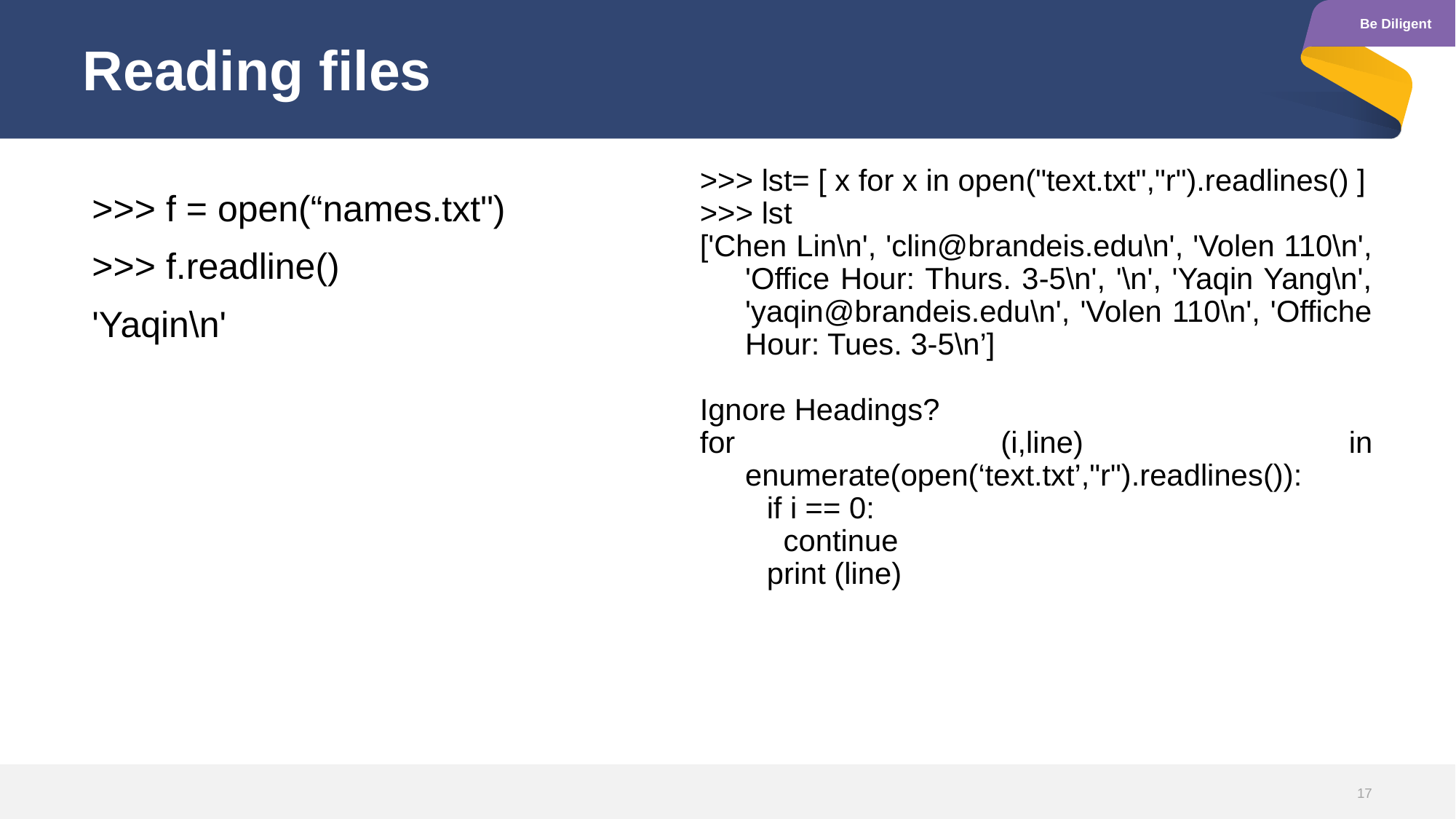

# Reading files
>>> lst= [ x for x in open("text.txt","r").readlines() ]
>>> lst
['Chen Lin\n', 'clin@brandeis.edu\n', 'Volen 110\n', 'Office Hour: Thurs. 3-5\n', '\n', 'Yaqin Yang\n', 'yaqin@brandeis.edu\n', 'Volen 110\n', 'Offiche Hour: Tues. 3-5\n’]

Ignore Headings?
for (i,line) in enumerate(open(‘text.txt’,"r").readlines()):
        if i == 0:
          continue
        print (line)
>>> f = open(“names.txt")
>>> f.readline()
'Yaqin\n'

17